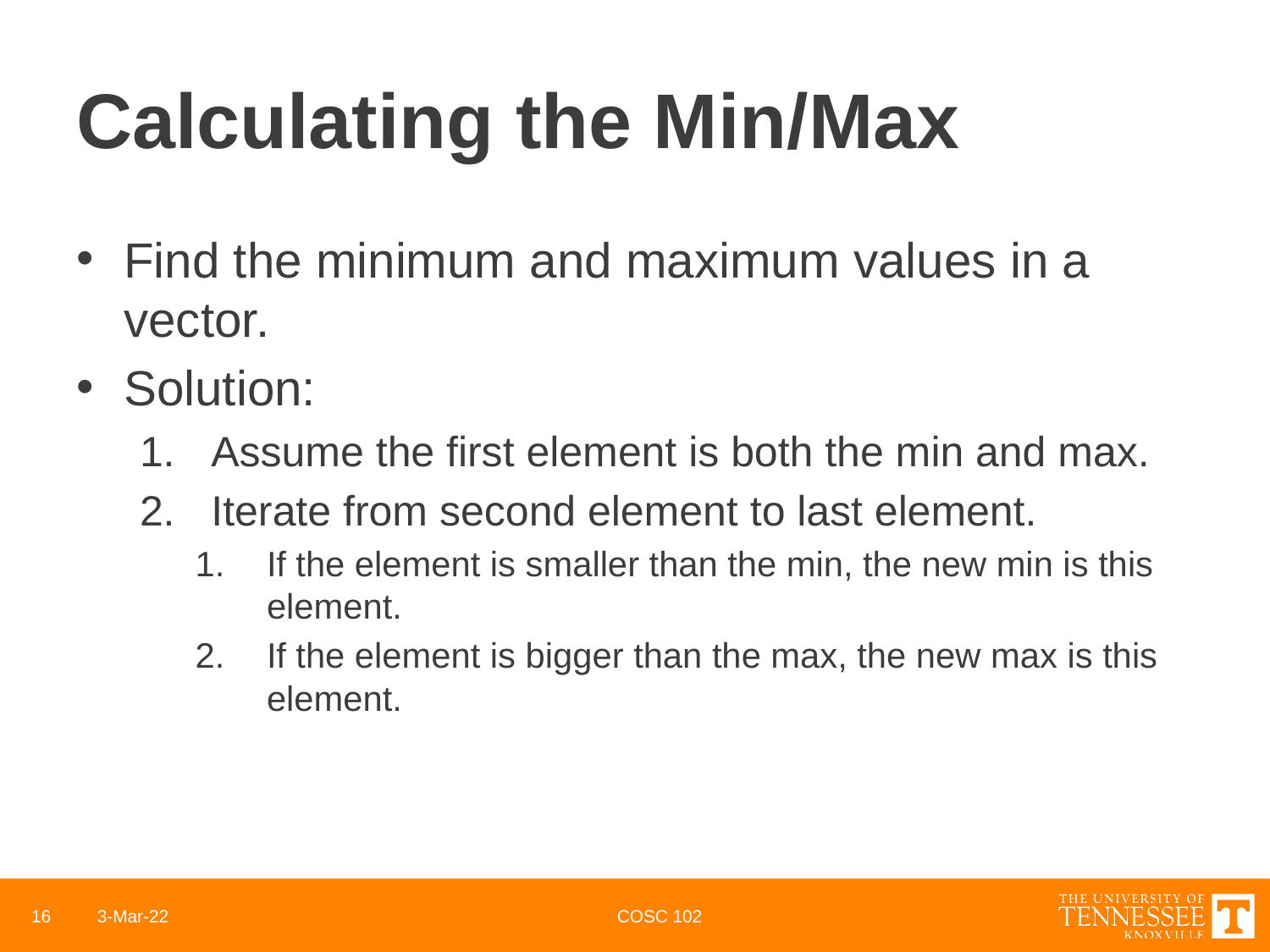

# Calculating the Min/Max
Find the minimum and maximum values in a vector.
Solution:
Assume the first element is both the min and max.
Iterate from second element to last element.
If the element is smaller than the min, the new min is this element.
If the element is bigger than the max, the new max is this element.
16
3-Mar-22
COSC 102